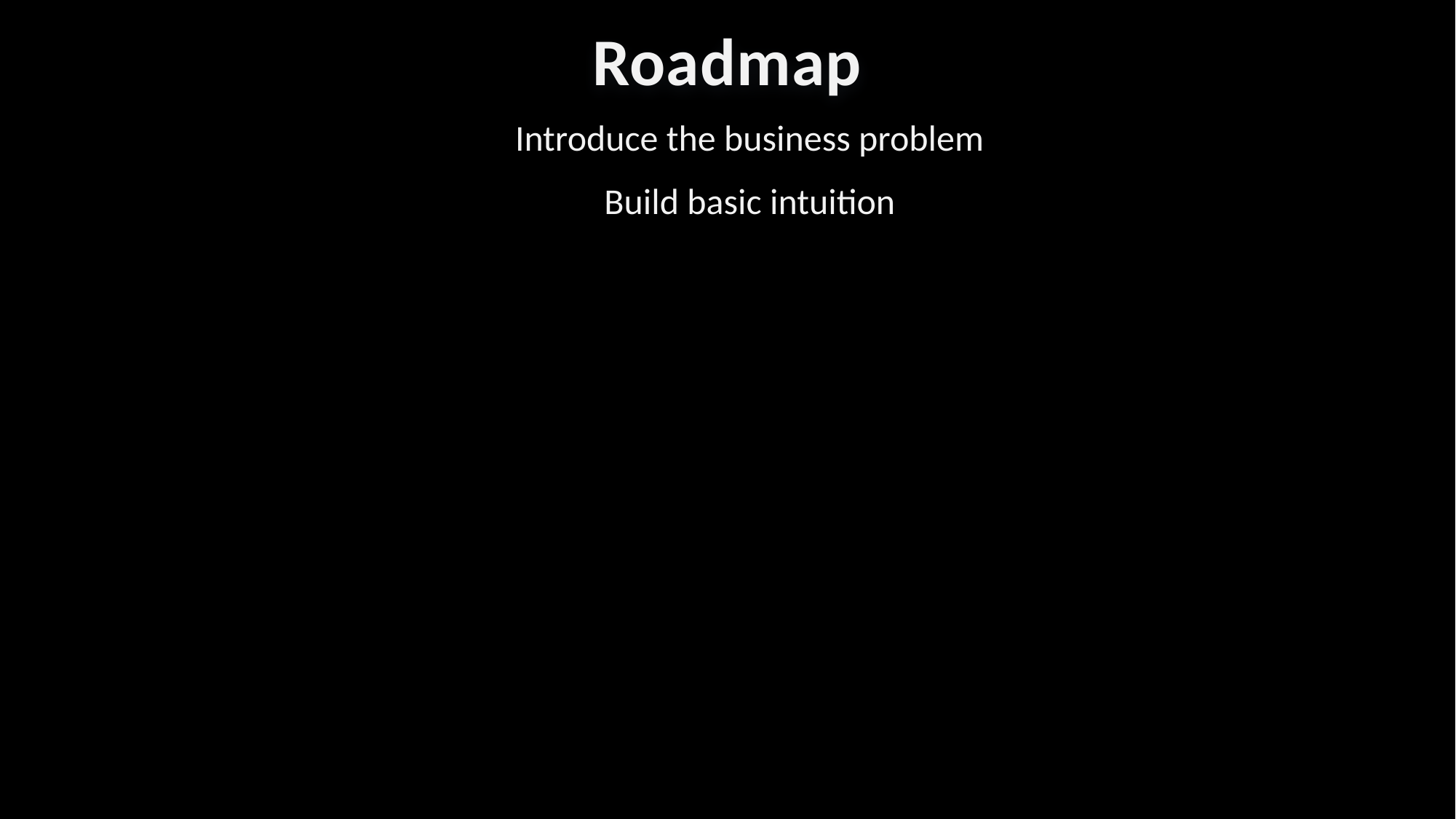

Roadmap
Introduce the business problem
Build basic intuition